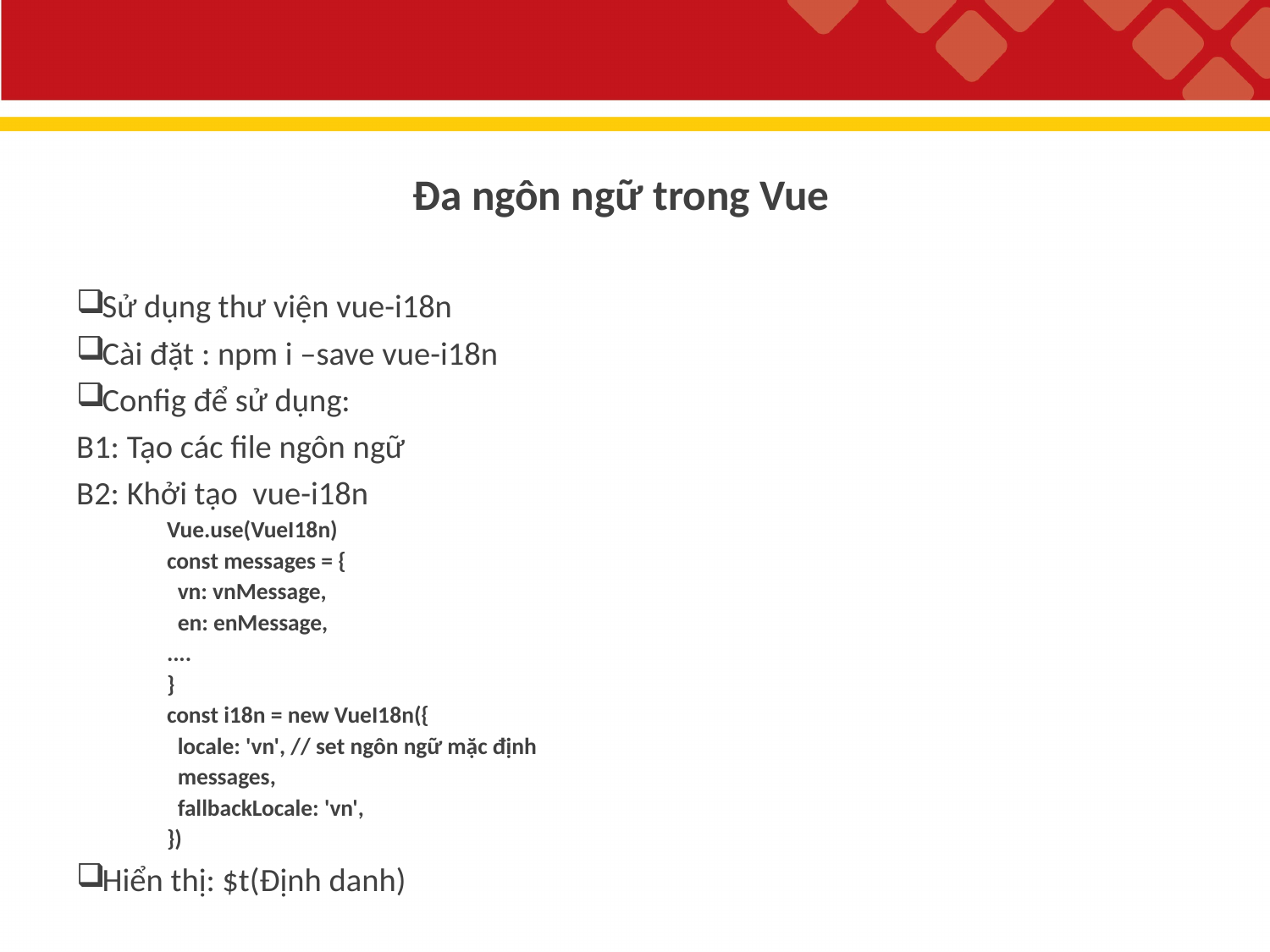

Đa ngôn ngữ trong Vue

Sử dụng thư viện vue-i18n
Cài đặt : npm i –save vue-i18n
Config để sử dụng:
B1: Tạo các file ngôn ngữ
B2: Khởi tạo  vue-i18n
Vue.use(VueI18n)
const messages = {
  vn: vnMessage,
  en: enMessage,
....
}
const i18n = new VueI18n({
  locale: 'vn', // set ngôn ngữ mặc định
  messages,
  fallbackLocale: 'vn',
})
Hiển thị: $t(Định danh)